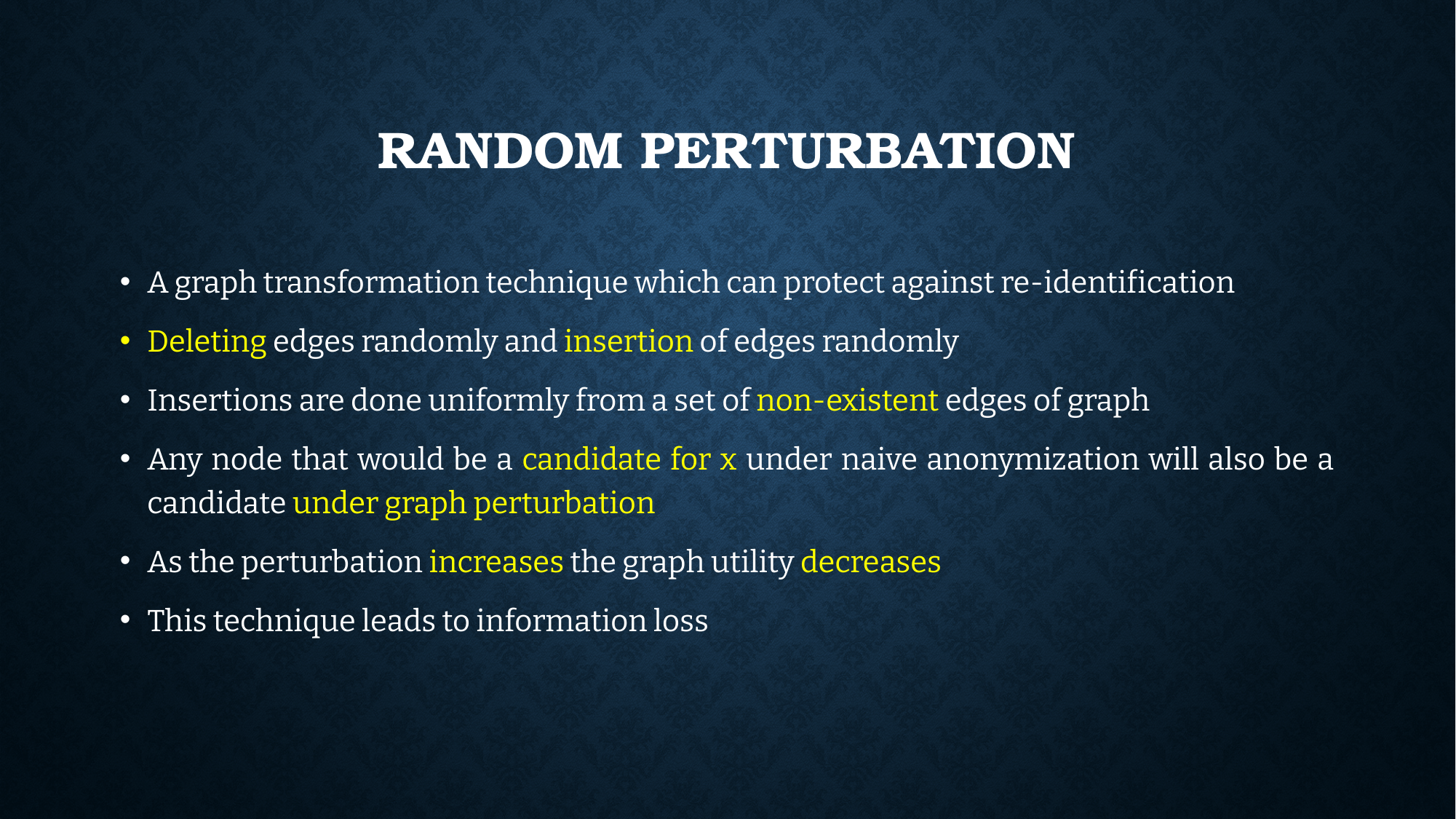

# Random Perturbation
A graph transformation technique which can protect against re-identification
Deleting edges randomly and insertion of edges randomly
Insertions are done uniformly from a set of non-existent edges of graph
Any node that would be a candidate for x under naive anonymization will also be a candidate under graph perturbation
As the perturbation increases the graph utility decreases
This technique leads to information loss